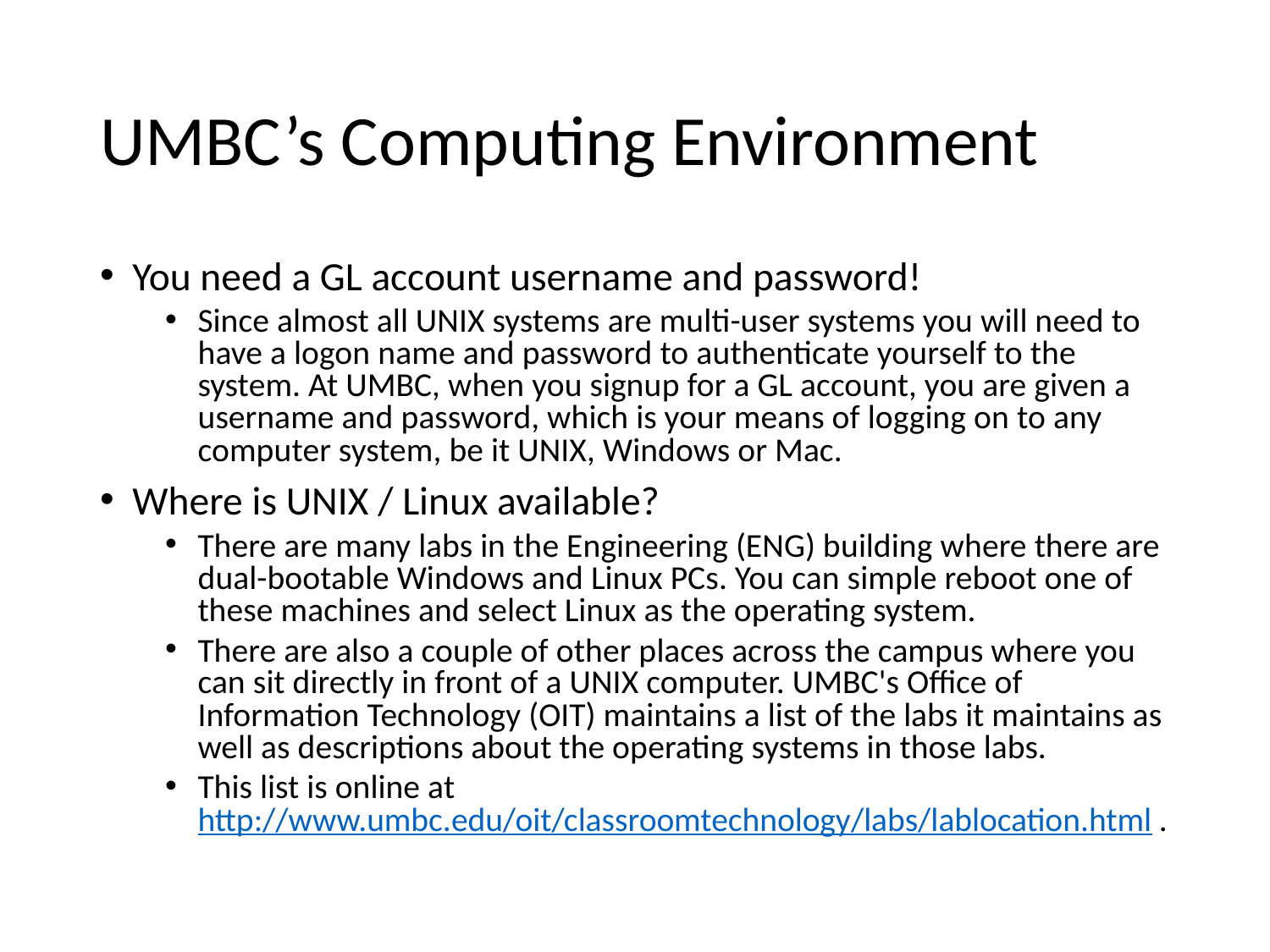

# UMBC’s Computing Environment
You need a GL account username and password!
Since almost all UNIX systems are multi-user systems you will need to have a logon name and password to authenticate yourself to the system. At UMBC, when you signup for a GL account, you are given a username and password, which is your means of logging on to any computer system, be it UNIX, Windows or Mac.
Where is UNIX / Linux available?
There are many labs in the Engineering (ENG) building where there are dual-bootable Windows and Linux PCs. You can simple reboot one of these machines and select Linux as the operating system.
There are also a couple of other places across the campus where you can sit directly in front of a UNIX computer. UMBC's Office of Information Technology (OIT) maintains a list of the labs it maintains as well as descriptions about the operating systems in those labs.
This list is online at http://www.umbc.edu/oit/classroomtechnology/labs/lablocation.html.